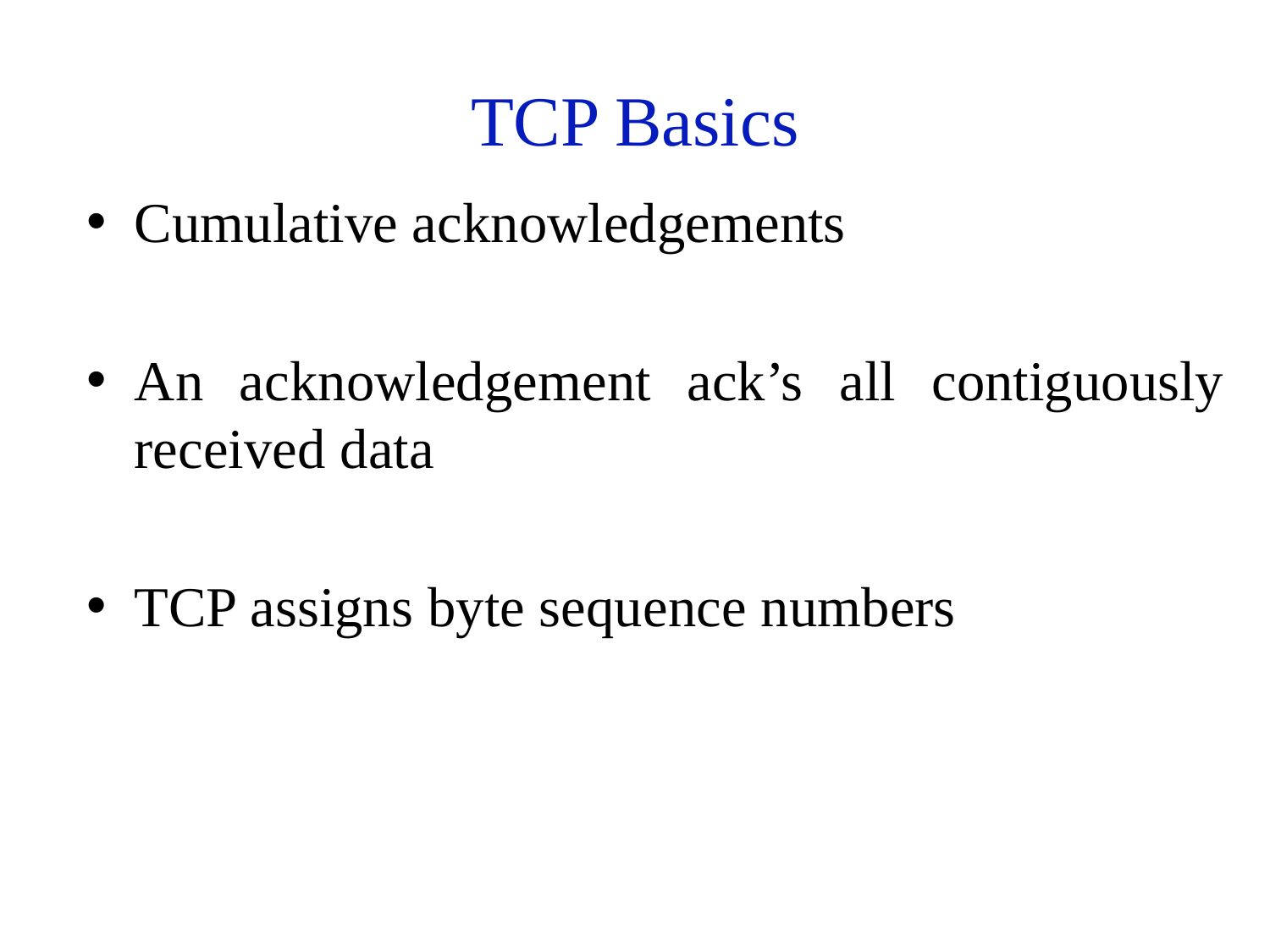

# TCP Basics
Cumulative acknowledgements

An acknowledgement ack’s all contiguously received data

TCP assigns byte sequence numbers